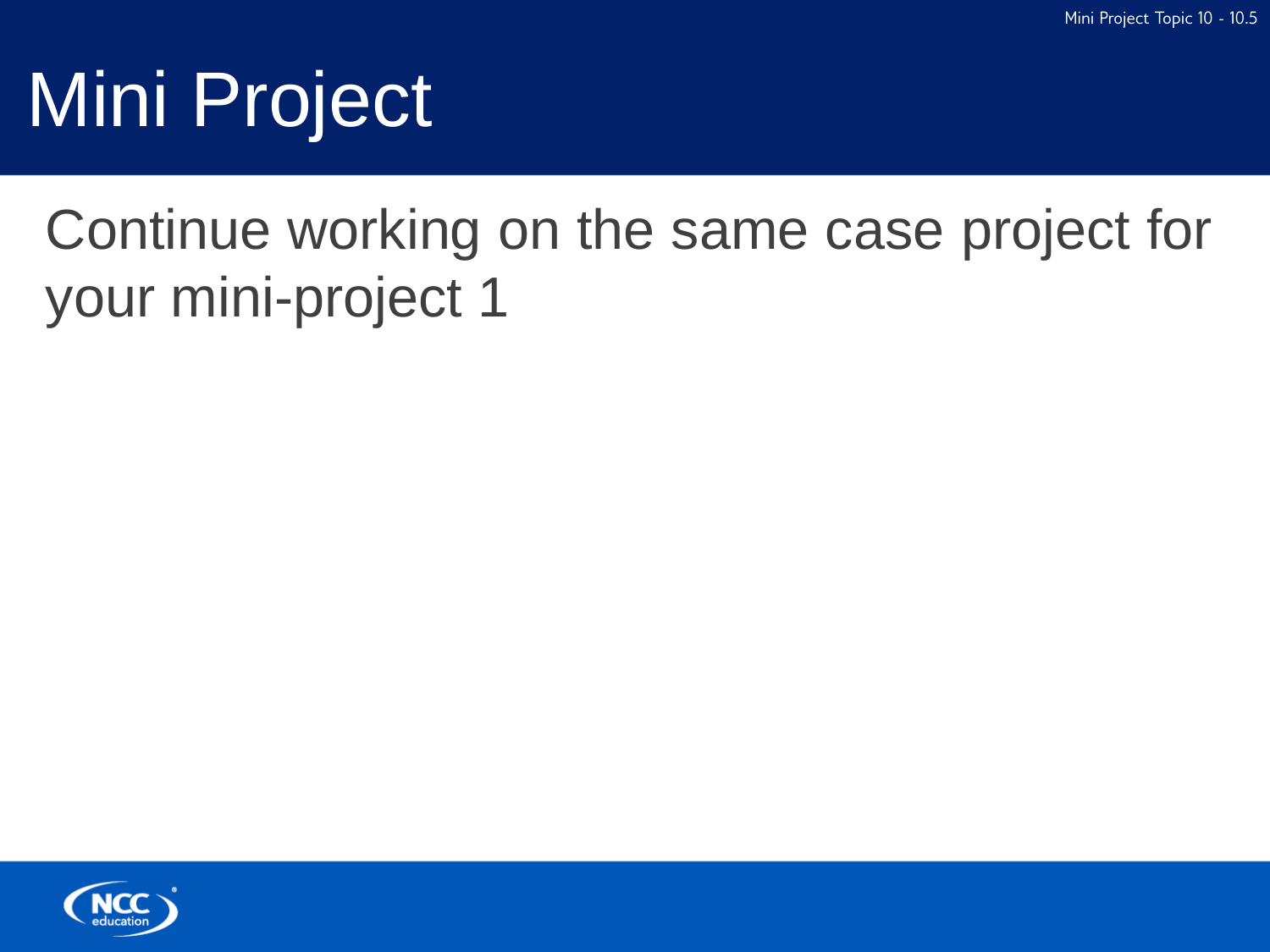

# Mini Project
Continue working on the same case project for your mini-project 1